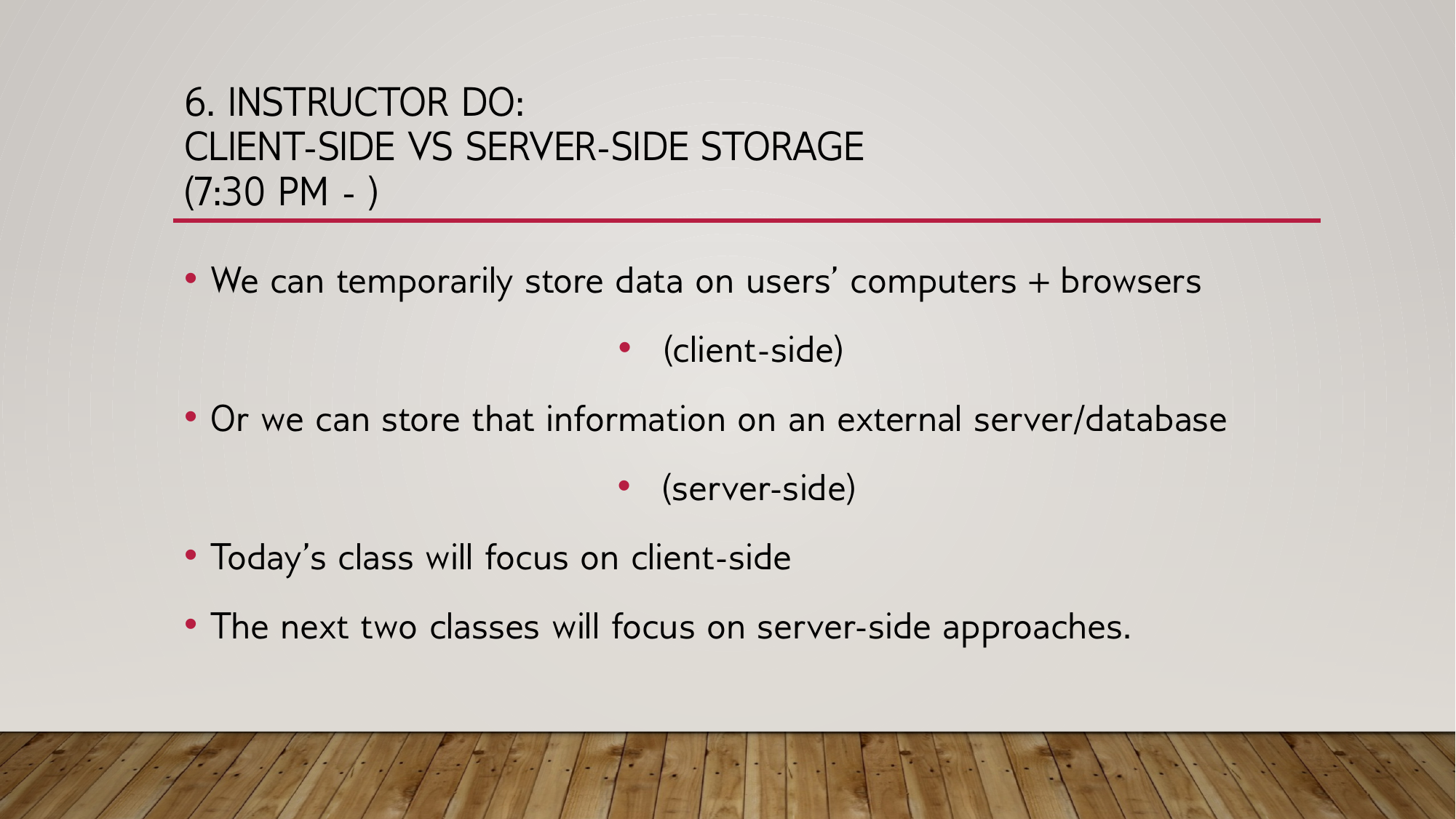

# 6. Instructor Do: Client-Side vs Server-Side Storage (7:30 PM - )
We can temporarily store data on users’ computers + browsers
(client-side)
Or we can store that information on an external server/database
(server-side)
Today’s class will focus on client-side
The next two classes will focus on server-side approaches.